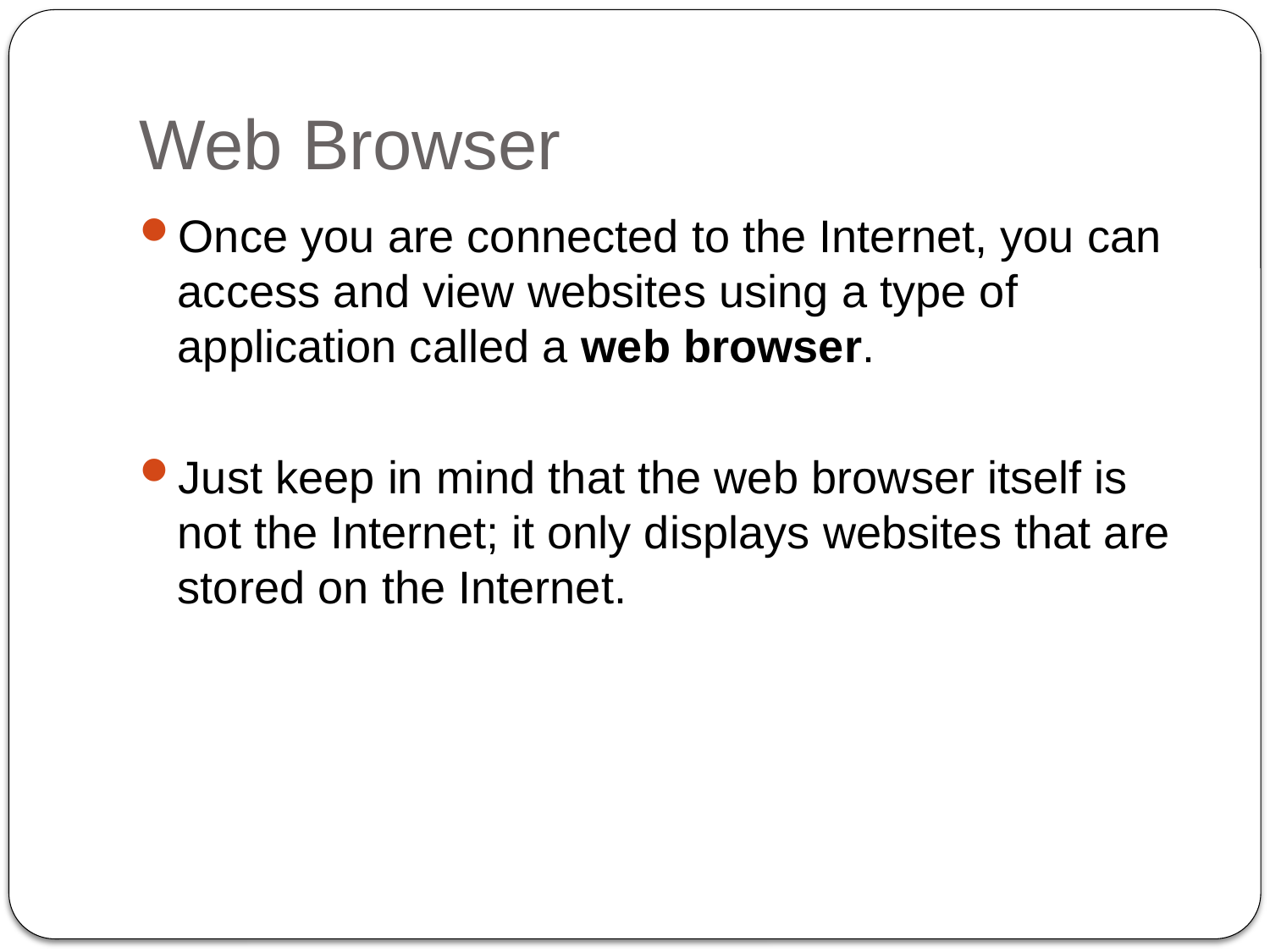

# Web Browser
Once you are connected to the Internet, you can access and view websites using a type of application called a web browser.

Just keep in mind that the web browser itself is not the Internet; it only displays websites that are stored on the Internet.